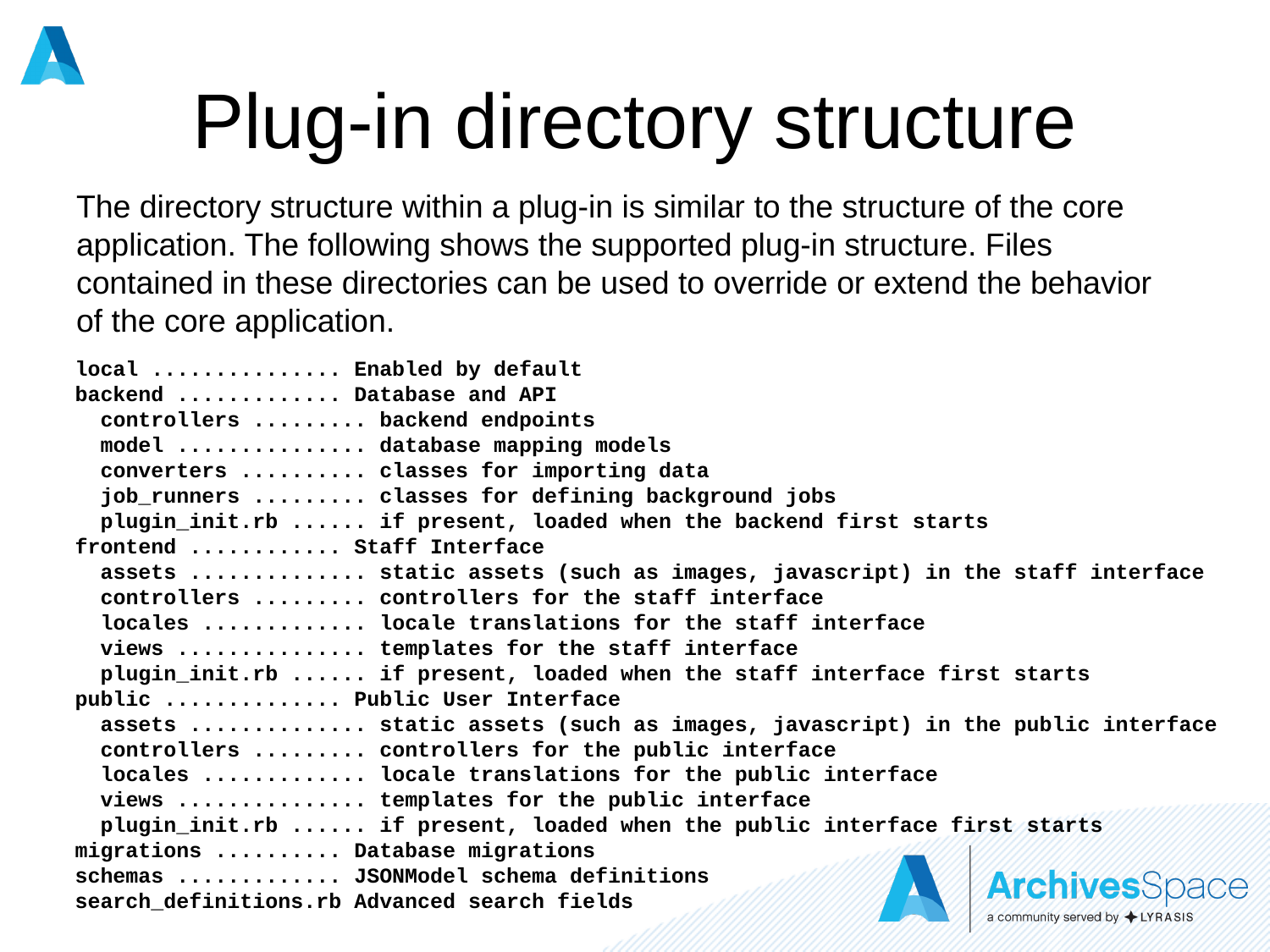

# Plug-in directory structure
The directory structure within a plug-in is similar to the structure of the core application. The following shows the supported plug-in structure. Files contained in these directories can be used to override or extend the behavior of the core application.
local ............... Enabled by default
backend ............. Database and API
  controllers ......... backend endpoints
  model ............... database mapping models
  converters .......... classes for importing data
  job_runners ......... classes for defining background jobs
  plugin_init.rb ...... if present, loaded when the backend first starts
frontend ............ Staff Interface
  assets .............. static assets (such as images, javascript) in the staff interface
  controllers ......... controllers for the staff interface
  locales ............. locale translations for the staff interface
  views ............... templates for the staff interface
  plugin_init.rb ...... if present, loaded when the staff interface first starts
public .............. Public User Interface
  assets .............. static assets (such as images, javascript) in the public interface
  controllers ......... controllers for the public interface
  locales ............. locale translations for the public interface
  views ............... templates for the public interface
  plugin_init.rb ...... if present, loaded when the public interface first starts
migrations .......... Database migrations
schemas ............. JSONModel schema definitions
search_definitions.rb Advanced search fields